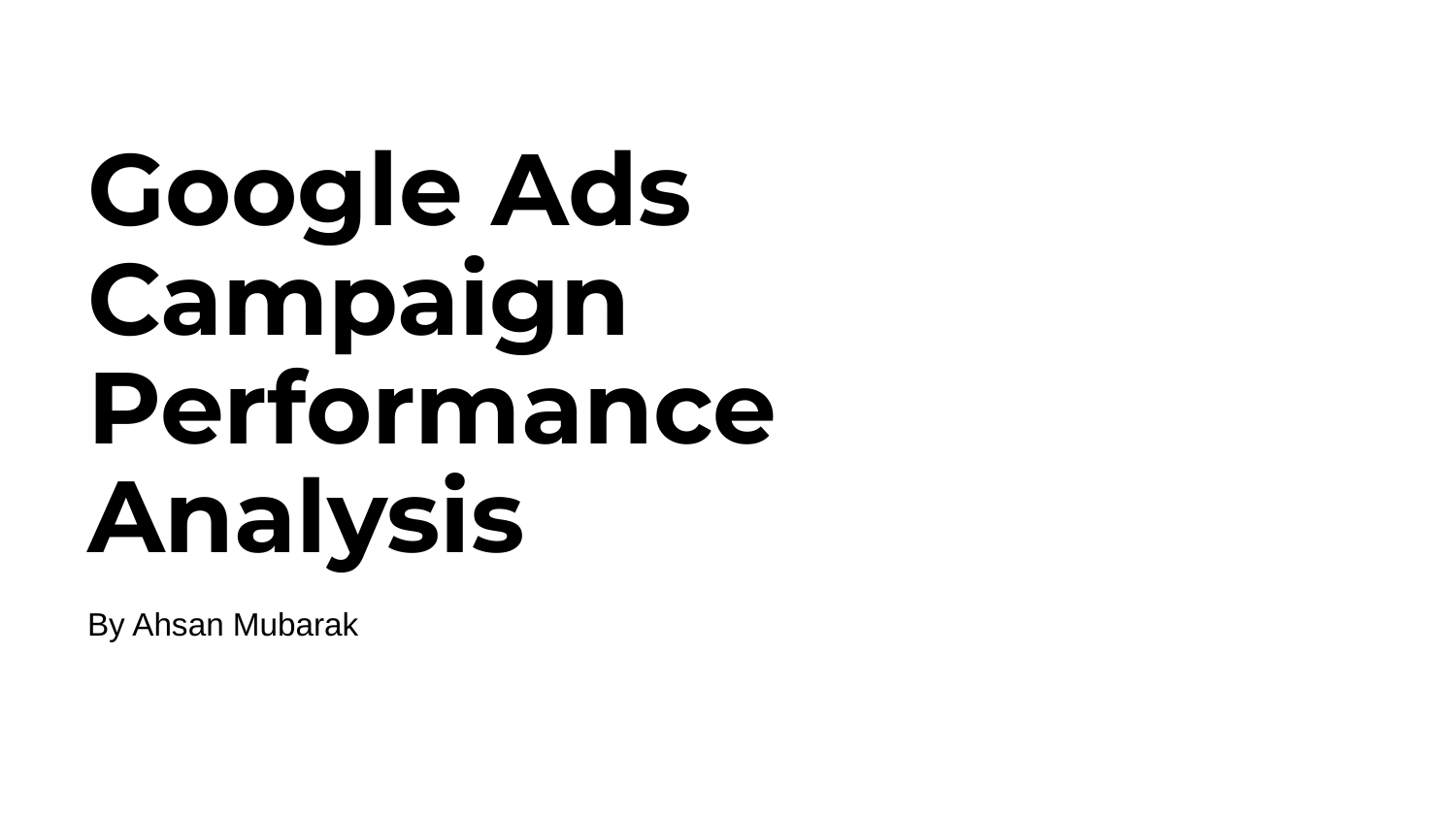

# Google Ads Campaign Performance Analysis
By Ahsan Mubarak